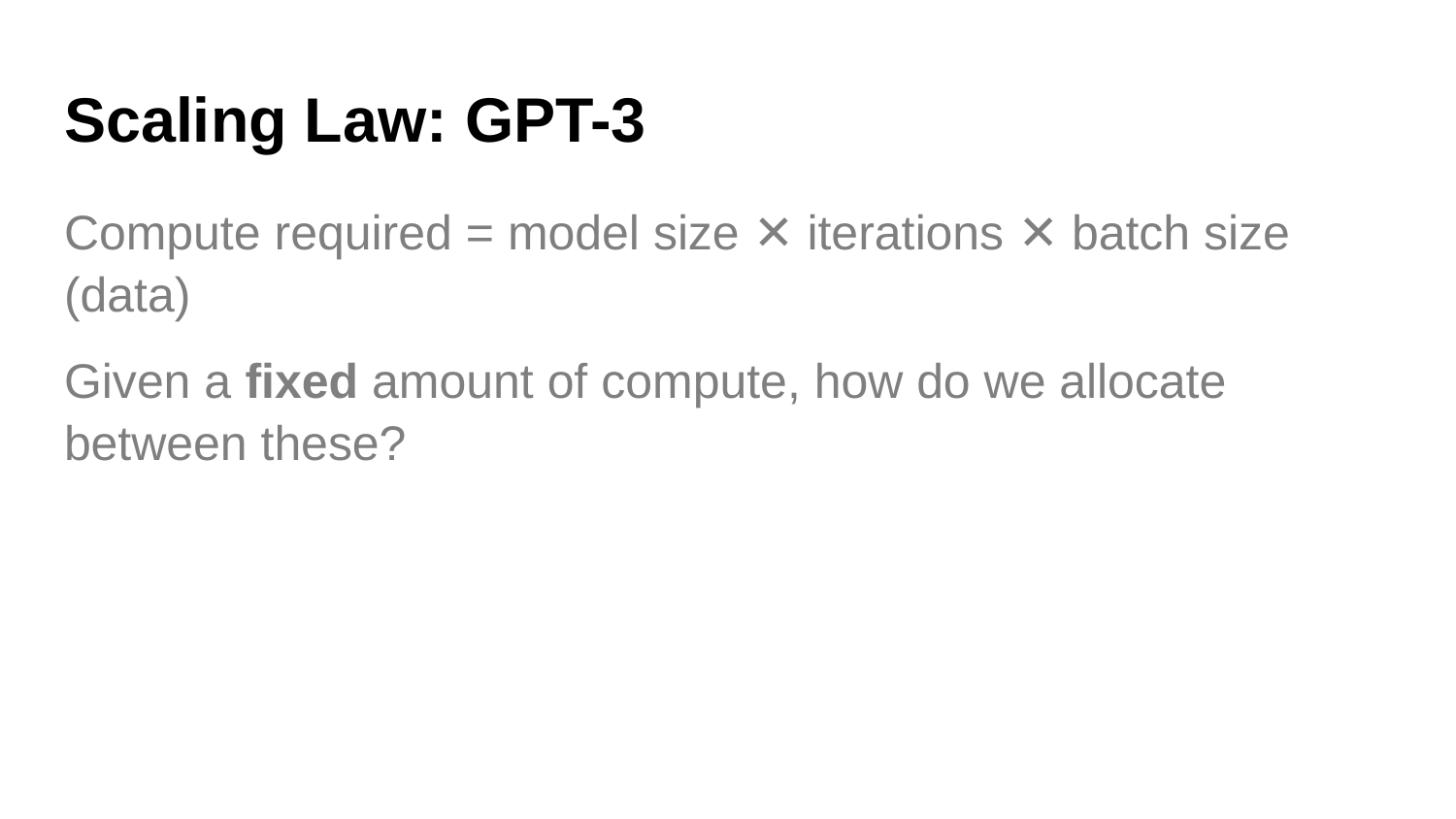

# Scaling Law: GPT-3
Compute required = model size ✕ iterations ✕ batch size (data)
Given a fixed amount of compute, how do we allocate between these?